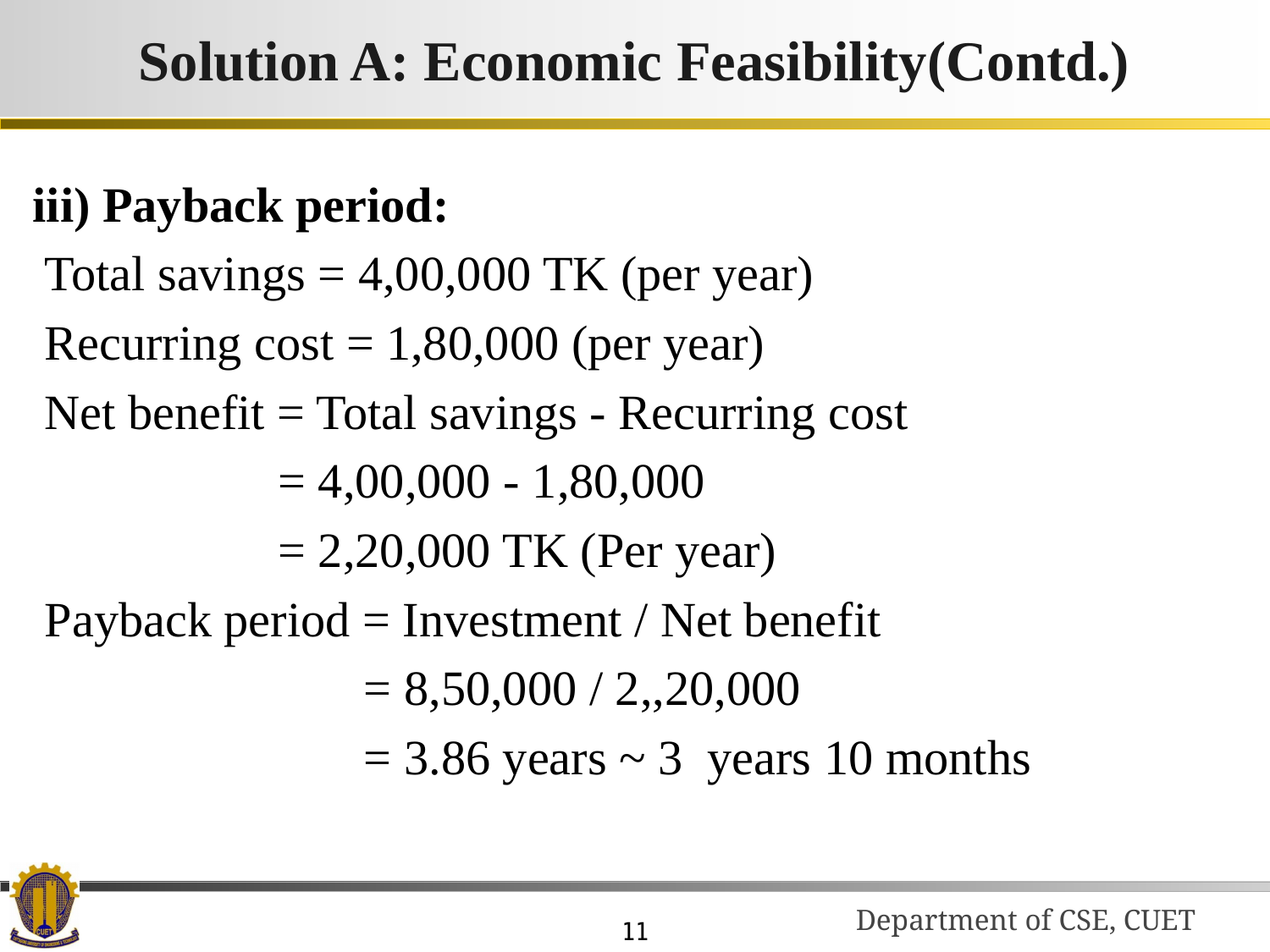

# Solution A: Economic Feasibility(Contd.)
iii) Payback period:
 Total savings = 4,00,000 TK (per year)
 Recurring cost = 1,80,000 (per year)
 Net benefit = Total savings - Recurring cost
                    = 4,00,000 - 1,80,000
                    = 2,20,000 TK (Per year)
 Payback period = Investment / Net benefit
                           = 8,50,000 / 2,,20,000
                           = 3.86 years ~ 3  years 10 months